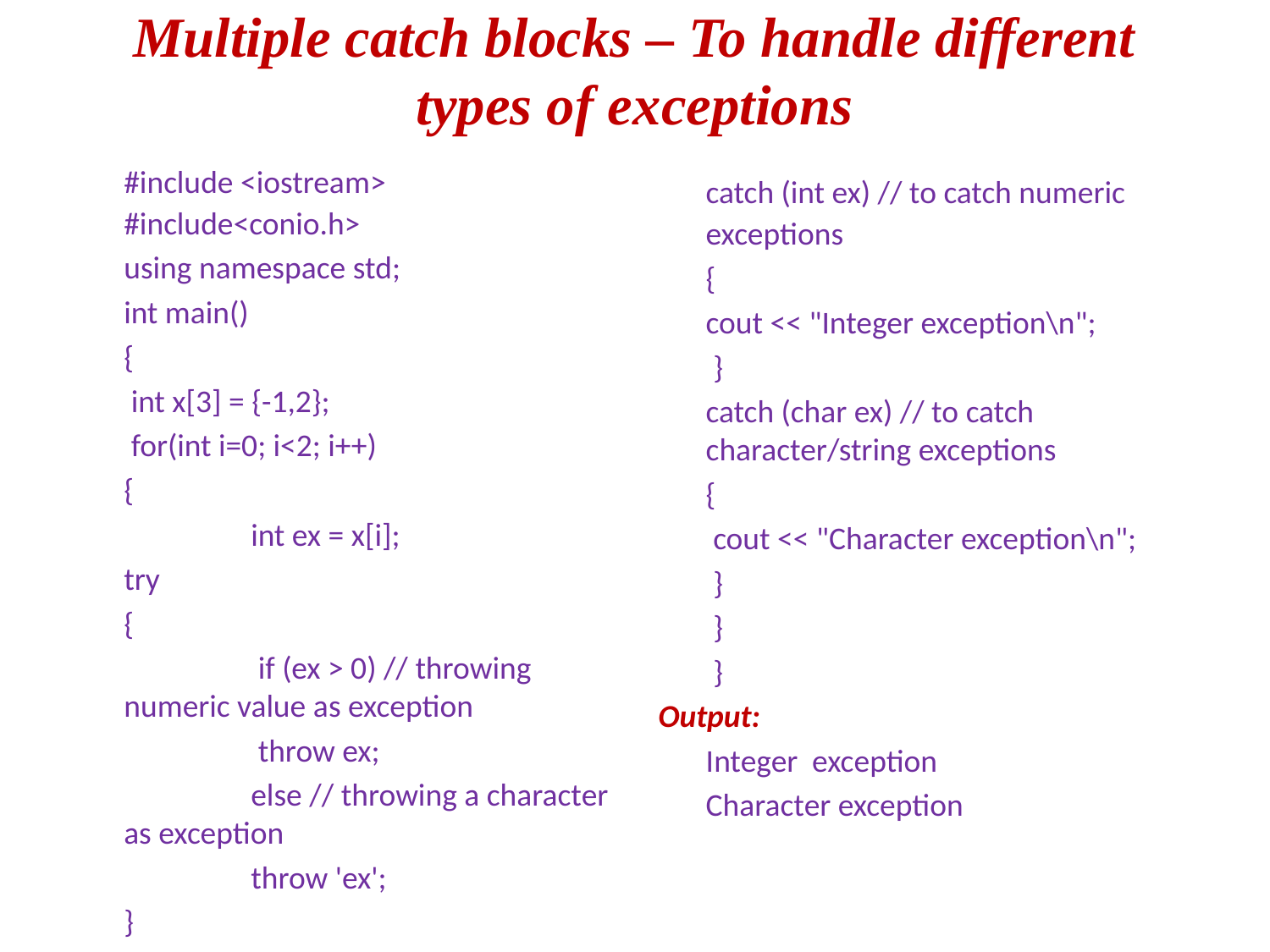

# Multiple catch blocks – To handle different types of exceptions
	#include <iostream> #include<conio.h>
	using namespace std;
	int main()
	{
	 int x[3] = {-1,2};
	 for(int i=0; i<2; i++)
	{
		int ex = x[i];
	try
	{
		 if (ex > 0) // throwing numeric value as exception
		 throw ex;
		else // throwing a character as exception
		throw 'ex';
	}
	catch (int ex) // to catch numeric exceptions
	{
	cout << "Integer exception\n";
	 }
	catch (char ex) // to catch character/string exceptions
	{
	 cout << "Character exception\n";
	 }
	 }
	 }
Output:
	Integer  exception
	Character exception